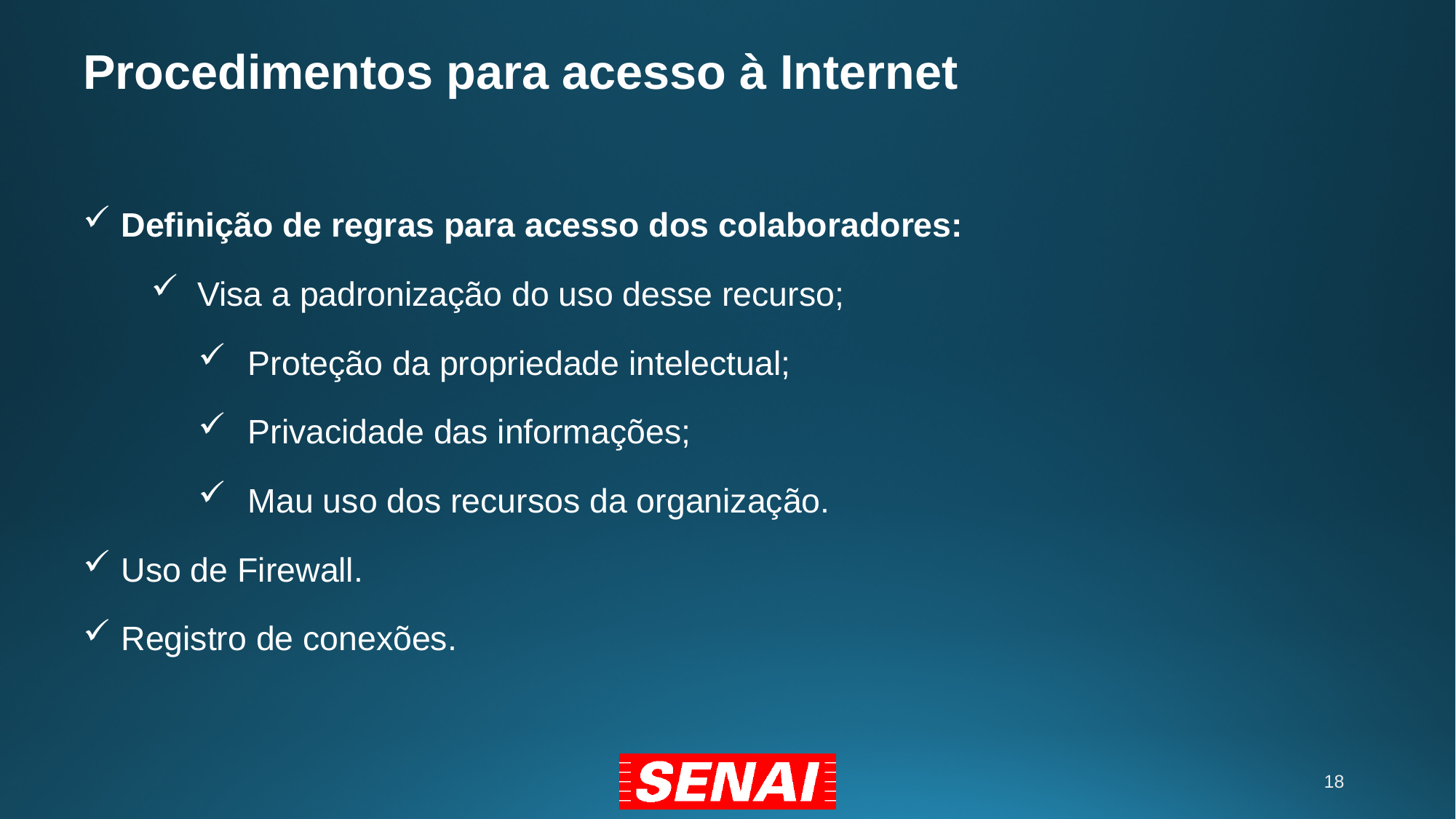

# Procedimentos para acesso à Internet
Definição de regras para acesso dos colaboradores:
Visa a padronização do uso desse recurso;
Proteção da propriedade intelectual;
Privacidade das informações;
Mau uso dos recursos da organização.
Uso de Firewall.
Registro de conexões.
18